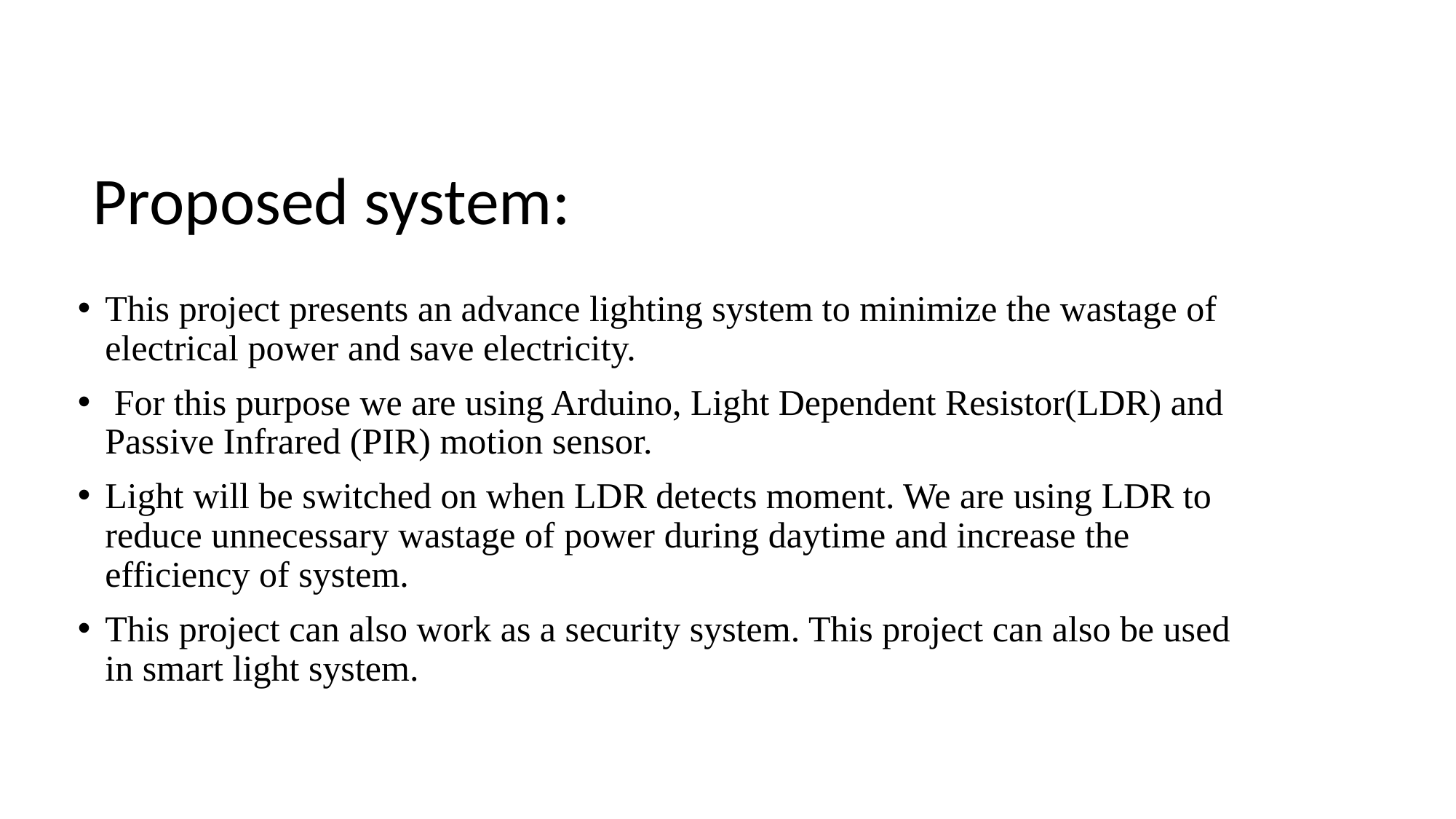

# Proposed system:

This project presents an advance lighting system to minimize the wastage of electrical power and save electricity.
 For this purpose we are using Arduino, Light Dependent Resistor(LDR) and Passive Infrared (PIR) motion sensor.
Light will be switched on when LDR detects moment. We are using LDR to reduce unnecessary wastage of power during daytime and increase the efficiency of system.
This project can also work as a security system. This project can also be used in smart light system.